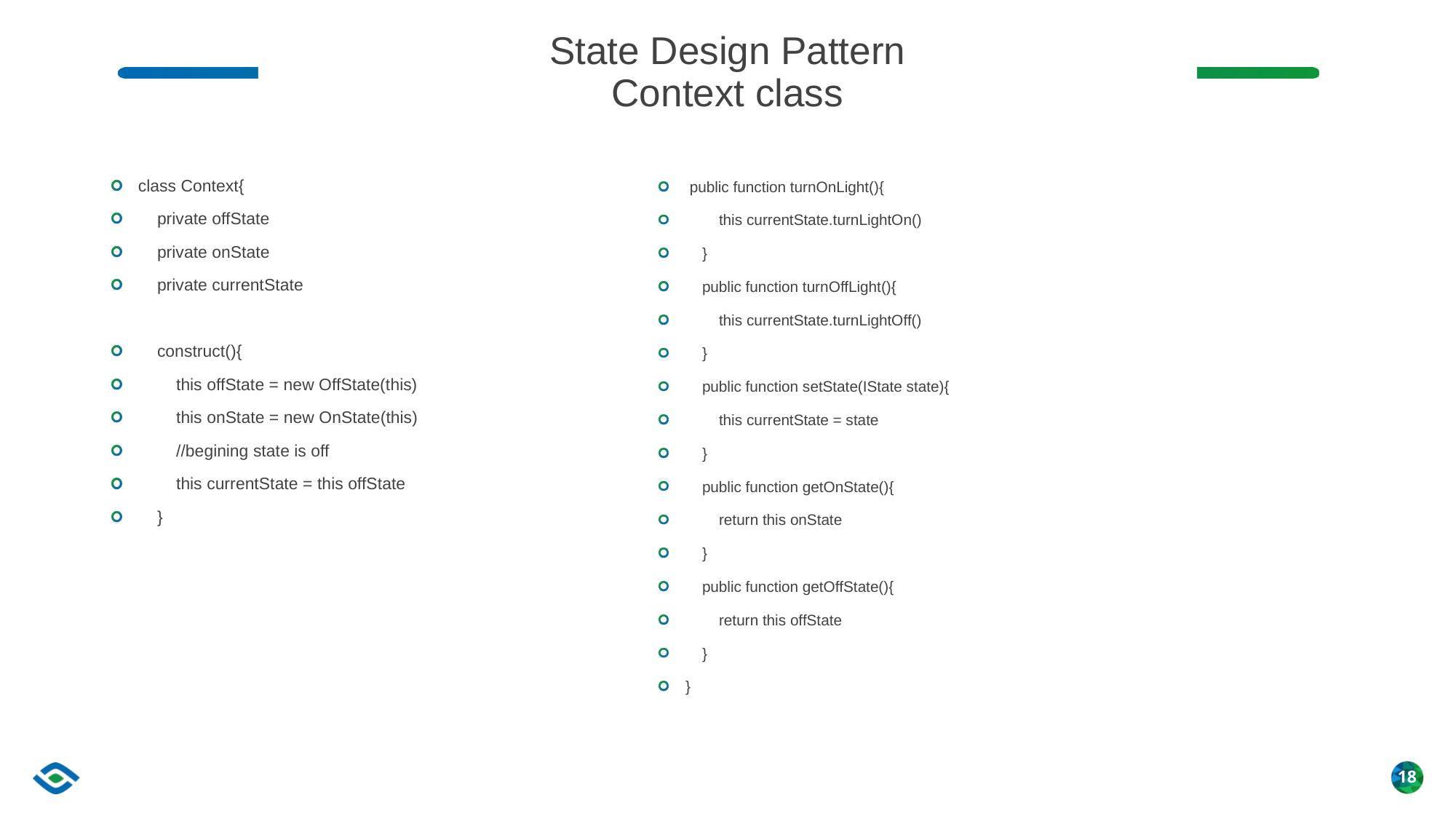

# State Design Pattern Context class
class Context{
    private offState
    private onState
    private currentState

    construct(){
        this offState = new OffState(this)
        this onState = new OnState(this)
        //begining state is off
        this currentState = this offState
    }
 public function turnOnLight(){
        this currentState.turnLightOn()
    }
    public function turnOffLight(){
        this currentState.turnLightOff()
    }
    public function setState(IState state){
        this currentState = state
    }
    public function getOnState(){
        return this onState
    }
    public function getOffState(){
        return this offState
    }
}